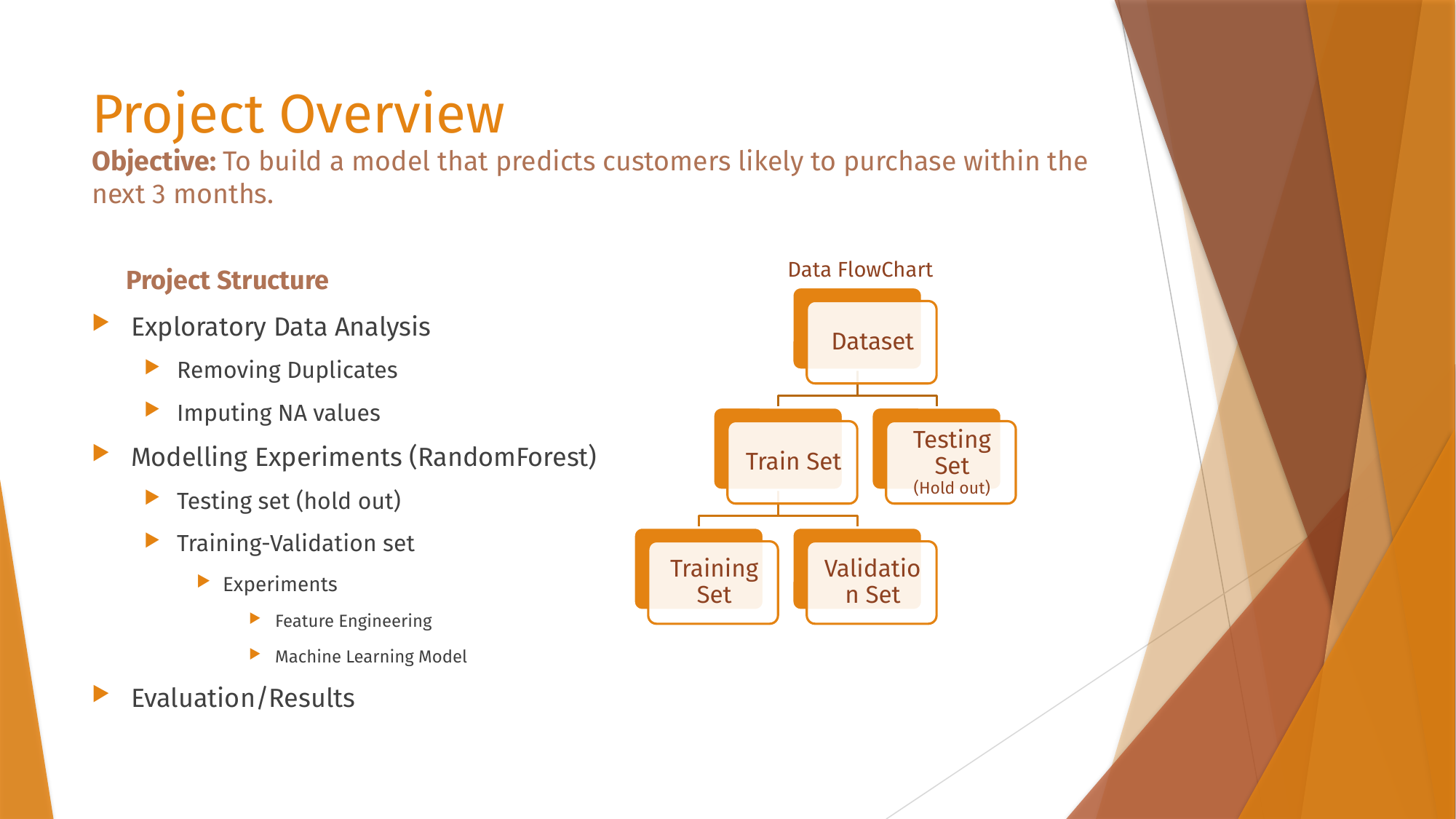

# Project Overview Objective: To build a model that predicts customers likely to purchase within the next 3 months.
Data FlowChart
Dataset
Train Set
Training Set
Validation Set
Testing Set
(Hold out)
     Project Structure
Exploratory Data Analysis
Removing Duplicates
Imputing NA values
Modelling Experiments (RandomForest)
Testing set (hold out)
Training-Validation set
Experiments
Feature Engineering
Machine Learning Model
Evaluation/Results